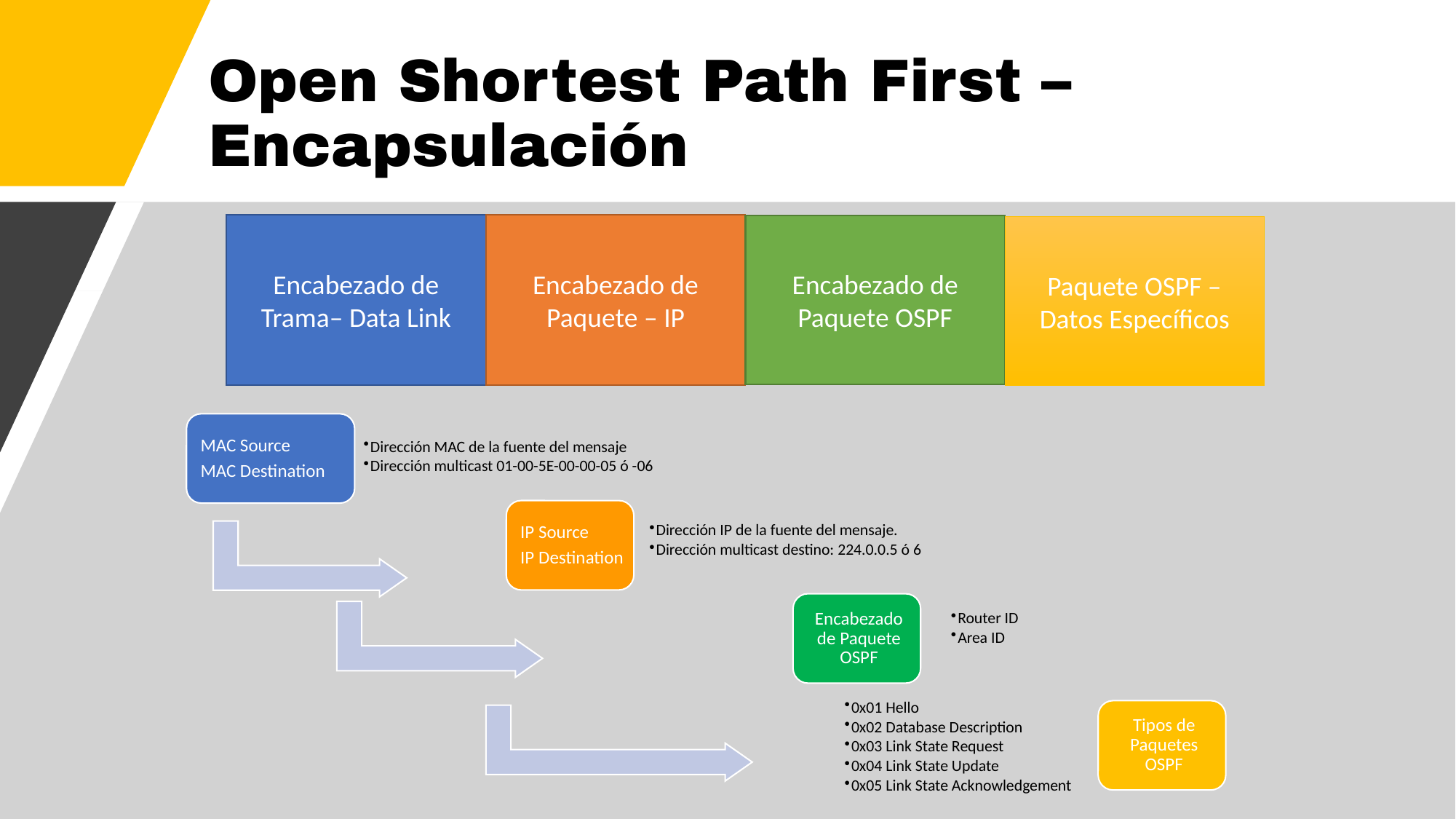

# Open Shortest Path First – Encapsulación

Encabezado de Trama– Data Link
Encabezado de Paquete – IP
Encabezado de Paquete OSPF
Paquete OSPF – Datos Específicos
MAC Source
MAC Destination
Dirección MAC de la fuente del mensaje
Dirección multicast 01-00-5E-00-00-05 ó -06
IP Source
IP Destination
Dirección IP de la fuente del mensaje.
Dirección multicast destino: 224.0.0.5 ó 6
Encabezado de Paquete OSPF
Router ID
Area ID
Tipos de Paquetes OSPF
0x01 Hello
0x02 Database Description
0x03 Link State Request
0x04 Link State Update
0x05 Link State Acknowledgement